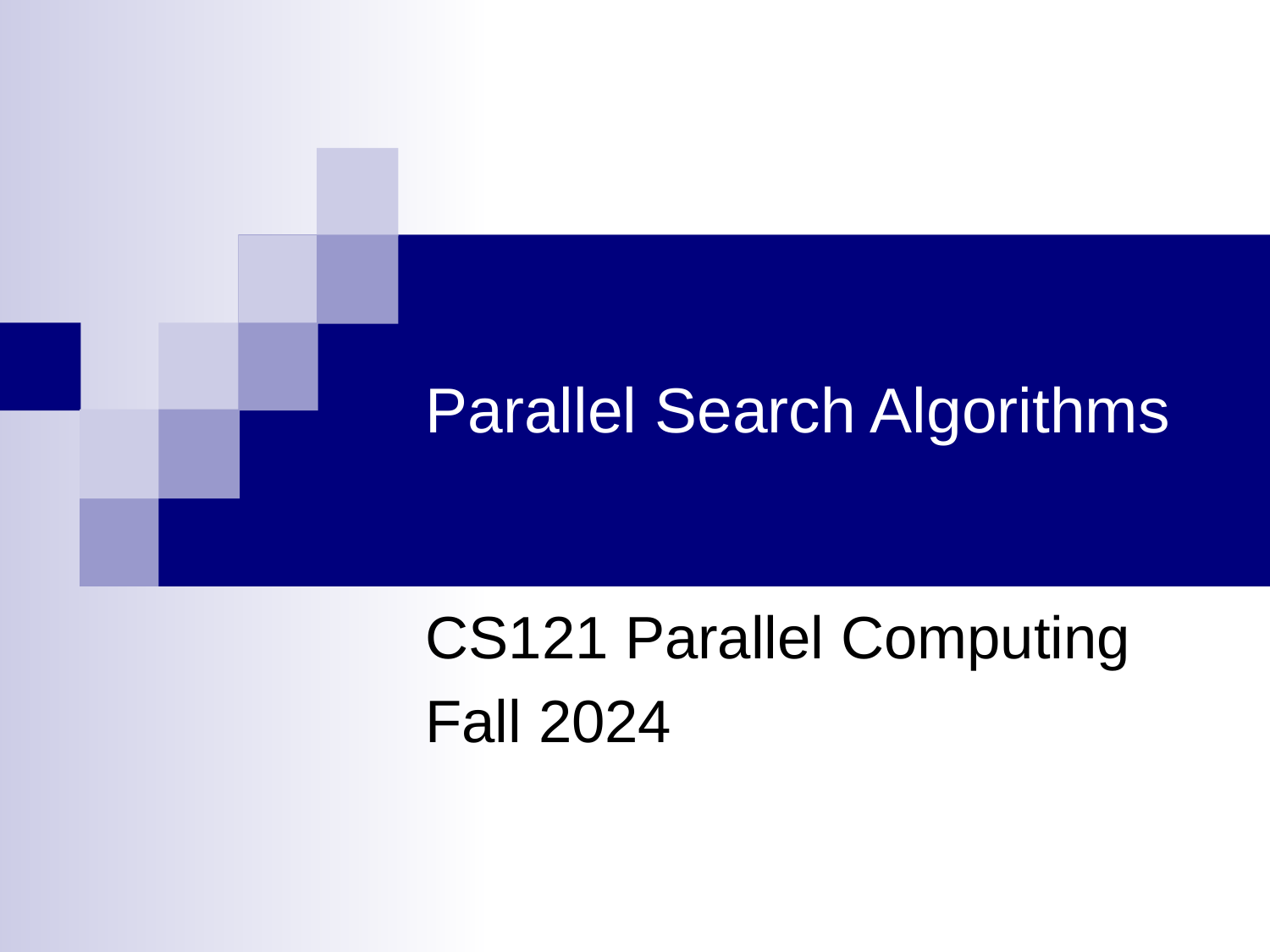

# Parallel Search Algorithms
CS121 Parallel Computing
Fall 2024